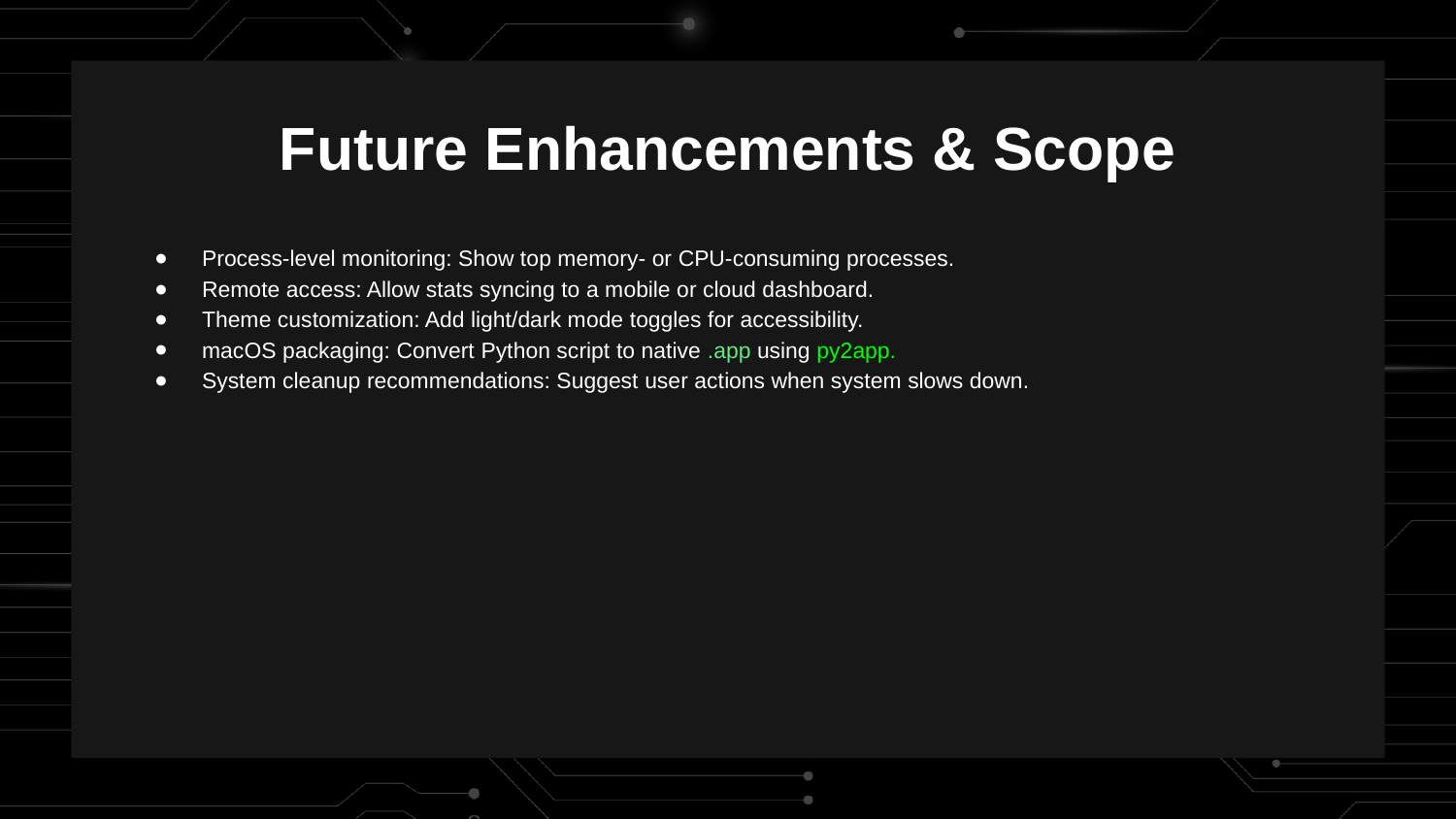

Future Enhancements & Scope
Process-level monitoring: Show top memory- or CPU-consuming processes.
Remote access: Allow stats syncing to a mobile or cloud dashboard.
Theme customization: Add light/dark mode toggles for accessibility.
macOS packaging: Convert Python script to native .app using py2app.
System cleanup recommendations: Suggest user actions when system slows down.